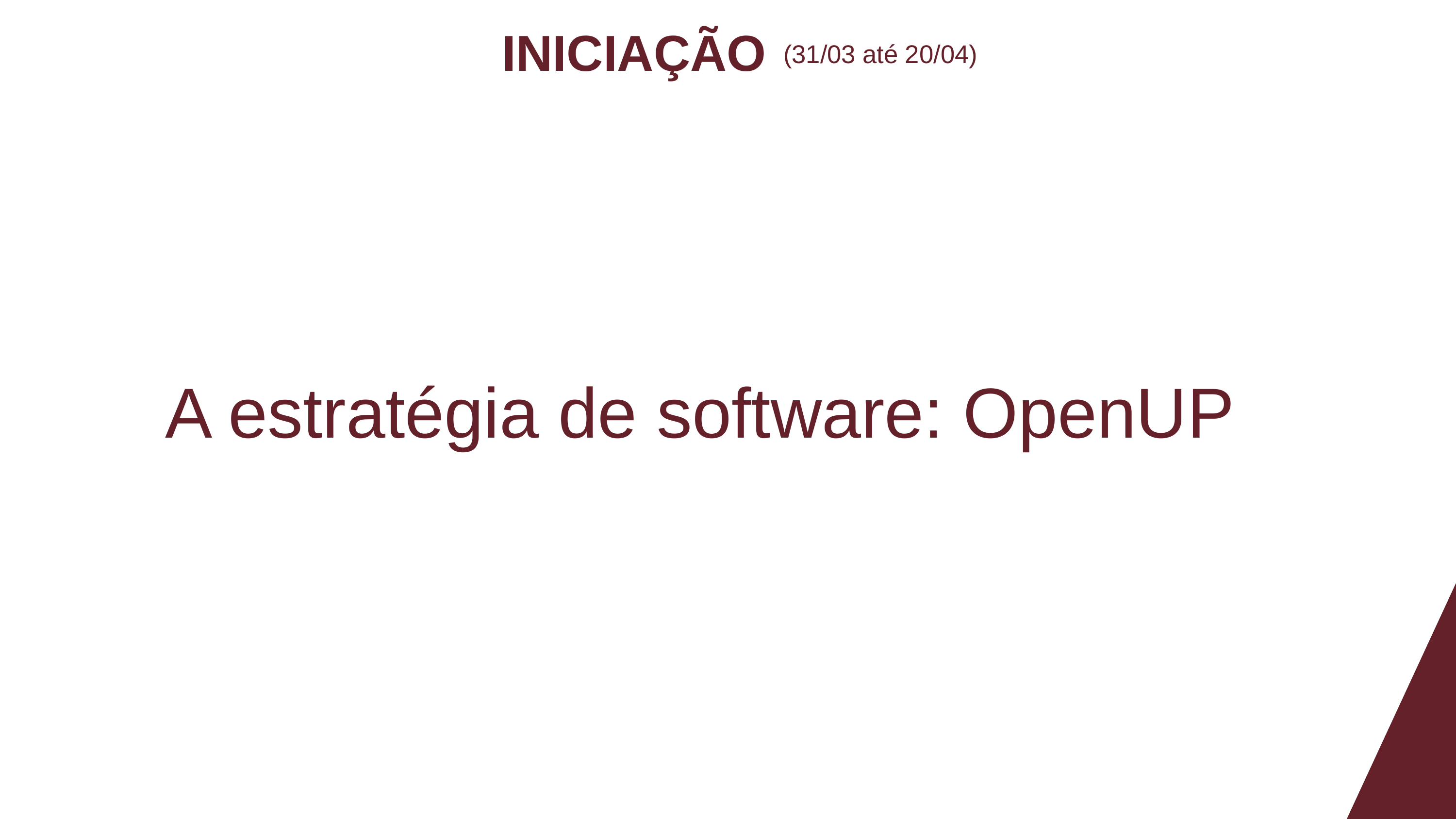

INICIAÇÃO
(31/03 até 20/04)

A estratégia de software: OpenUP